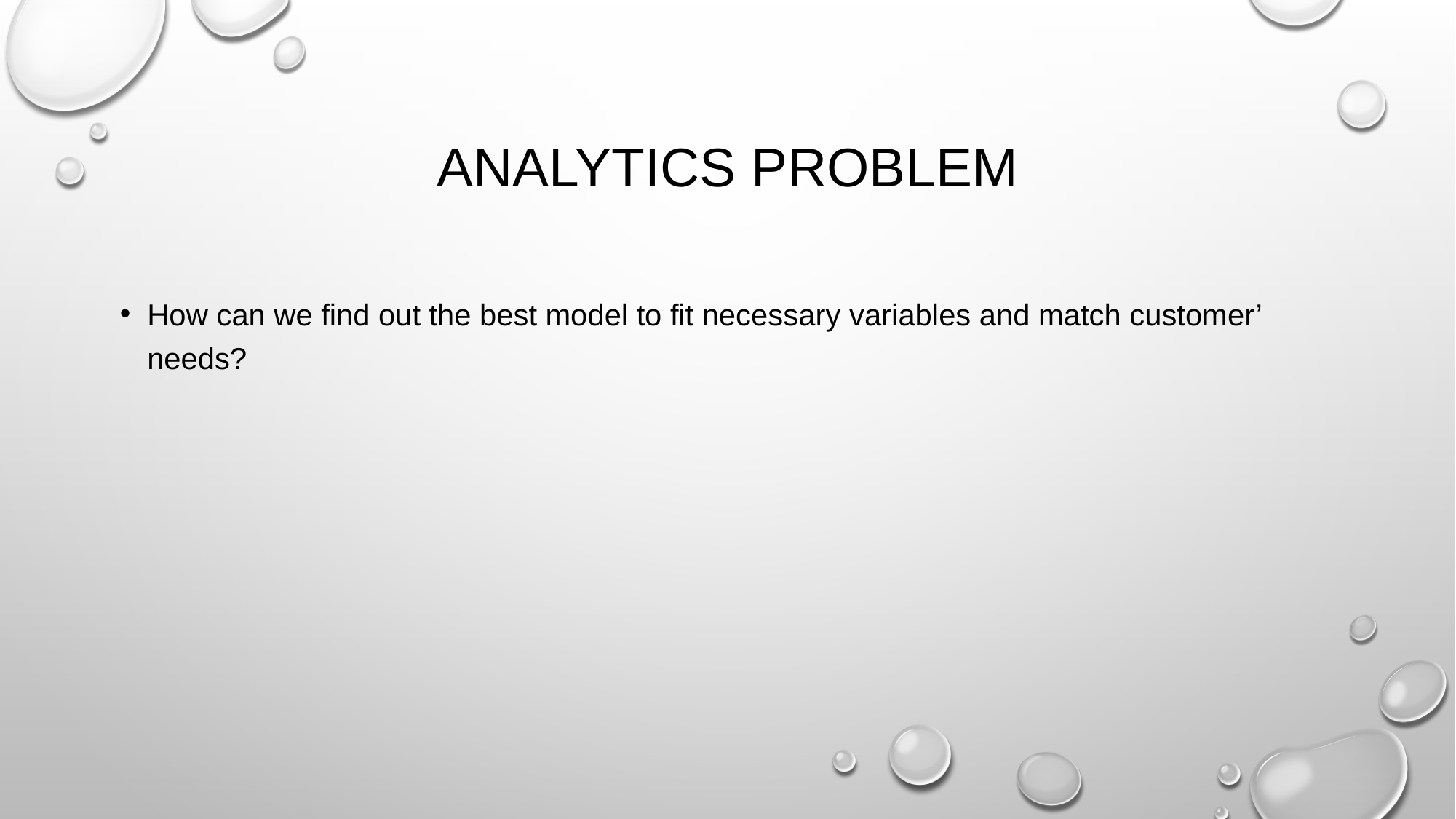

# Analytics problem
How can we find out the best model to fit necessary variables and match customer’ needs?